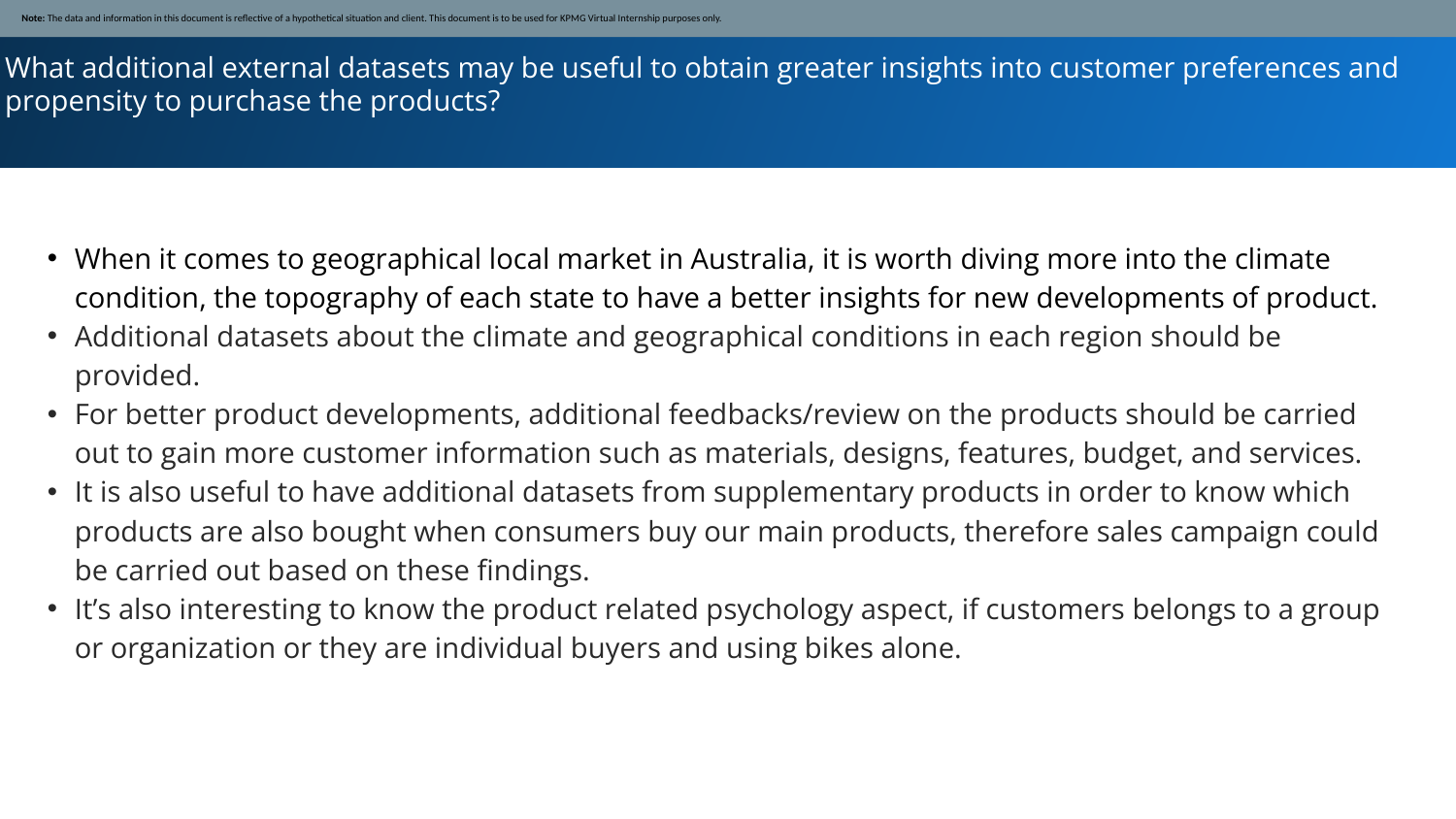

Note: The data and information in this document is reflective of a hypothetical situation and client. This document is to be used for KPMG Virtual Internship purposes only.
What additional external datasets may be useful to obtain greater insights into customer preferences and propensity to purchase the products?

When it comes to geographical local market in Australia, it is worth diving more into the climate condition, the topography of each state to have a better insights for new developments of product.
Additional datasets about the climate and geographical conditions in each region should be provided.
For better product developments, additional feedbacks/review on the products should be carried out to gain more customer information such as materials, designs, features, budget, and services.
It is also useful to have additional datasets from supplementary products in order to know which products are also bought when consumers buy our main products, therefore sales campaign could be carried out based on these findings.
It’s also interesting to know the product related psychology aspect, if customers belongs to a group or organization or they are individual buyers and using bikes alone.